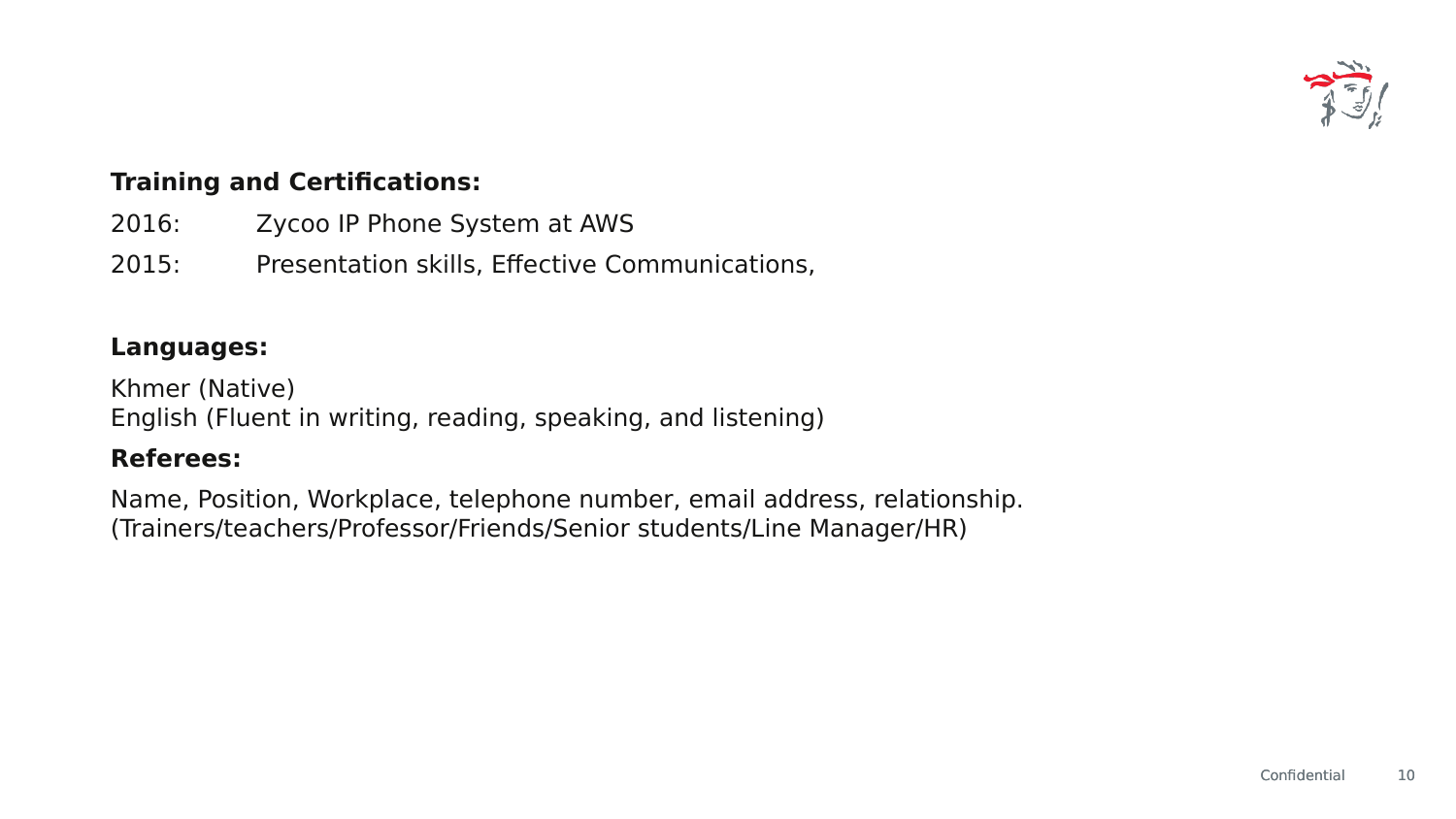

#
Training and Certifications:
2016:	Zycoo IP Phone System at AWS
2015:	Presentation skills, Effective Communications,

Languages:
Khmer (Native)
English (Fluent in writing, reading, speaking, and listening)
Referees:
Name, Position, Workplace, telephone number, email address, relationship. (Trainers/teachers/Professor/Friends/Senior students/Line Manager/HR)